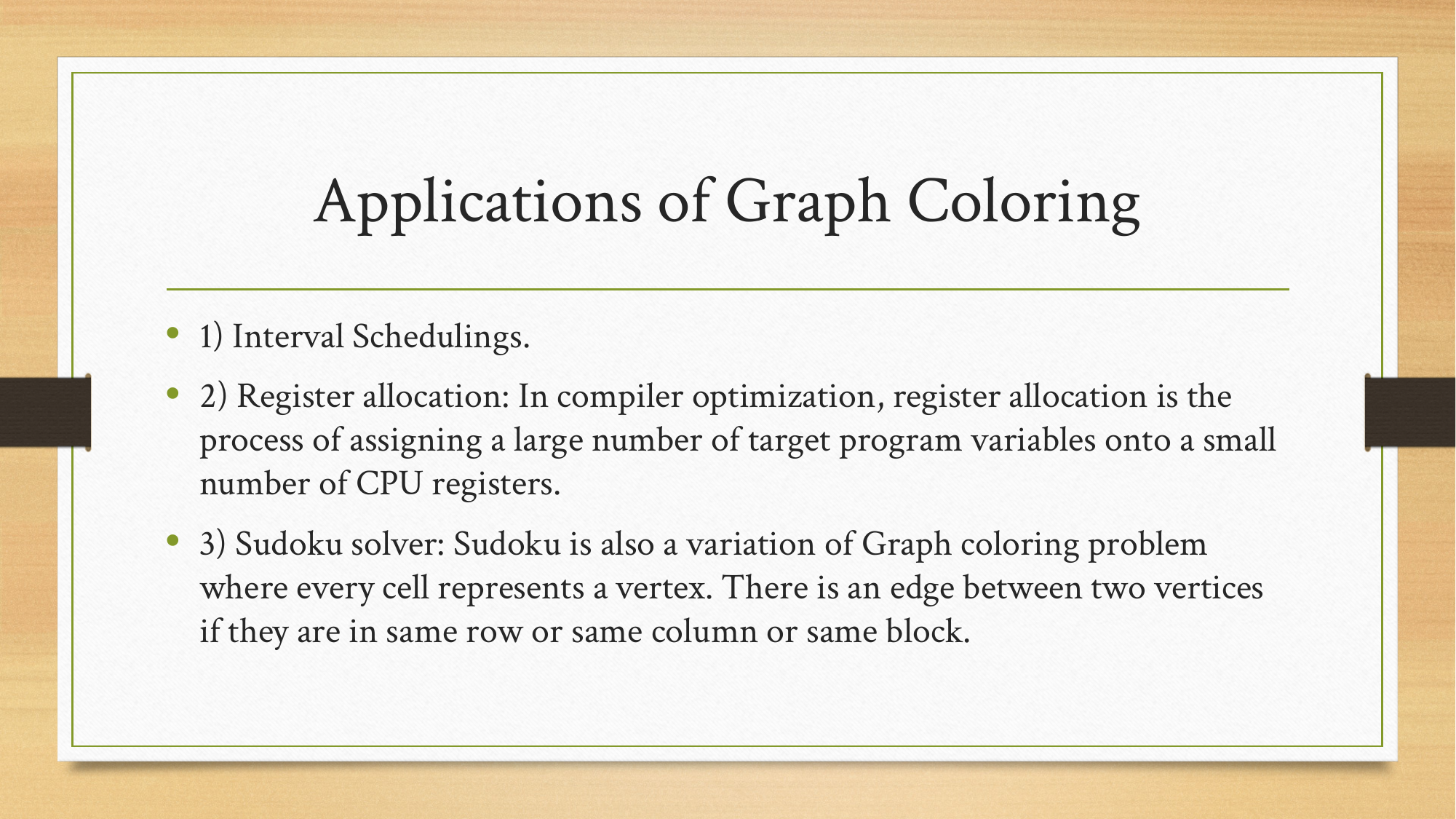

# Applications of Graph Coloring
1) Interval Schedulings.
2) Register allocation: In compiler optimization, register allocation is the process of assigning a large number of target program variables onto a small number of CPU registers.
3) Sudoku solver: Sudoku is also a variation of Graph coloring problem where every cell represents a vertex. There is an edge between two vertices if they are in same row or same column or same block.